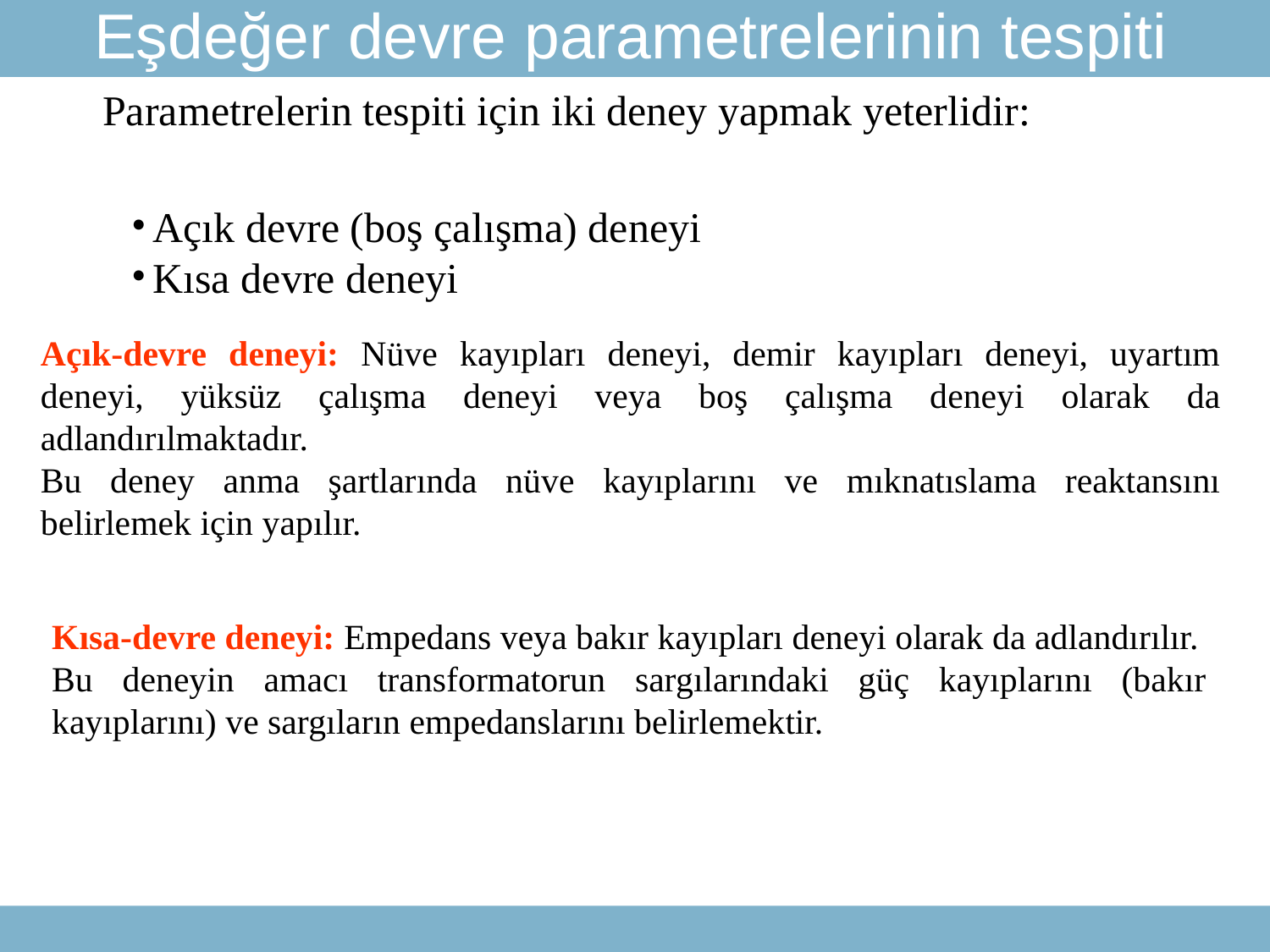

Eşdeğer devre parametrelerinin tespiti

Parametrelerin tespiti için iki deney yapmak yeterlidir:

Açık devre (boş çalışma) deneyi
Kısa devre deneyi
Açık-devre deneyi: Nüve kayıpları deneyi, demir kayıpları deneyi, uyartım deneyi, yüksüz çalışma deneyi veya boş çalışma deneyi olarak da adlandırılmaktadır.
Bu deney anma şartlarında nüve kayıplarını ve mıknatıslama reaktansını belirlemek için yapılır.
Kısa-devre deneyi: Empedans veya bakır kayıpları deneyi olarak da adlandırılır.
Bu deneyin amacı transformatorun sargılarındaki güç kayıplarını (bakır kayıplarını) ve sargıların empedanslarını belirlemektir.